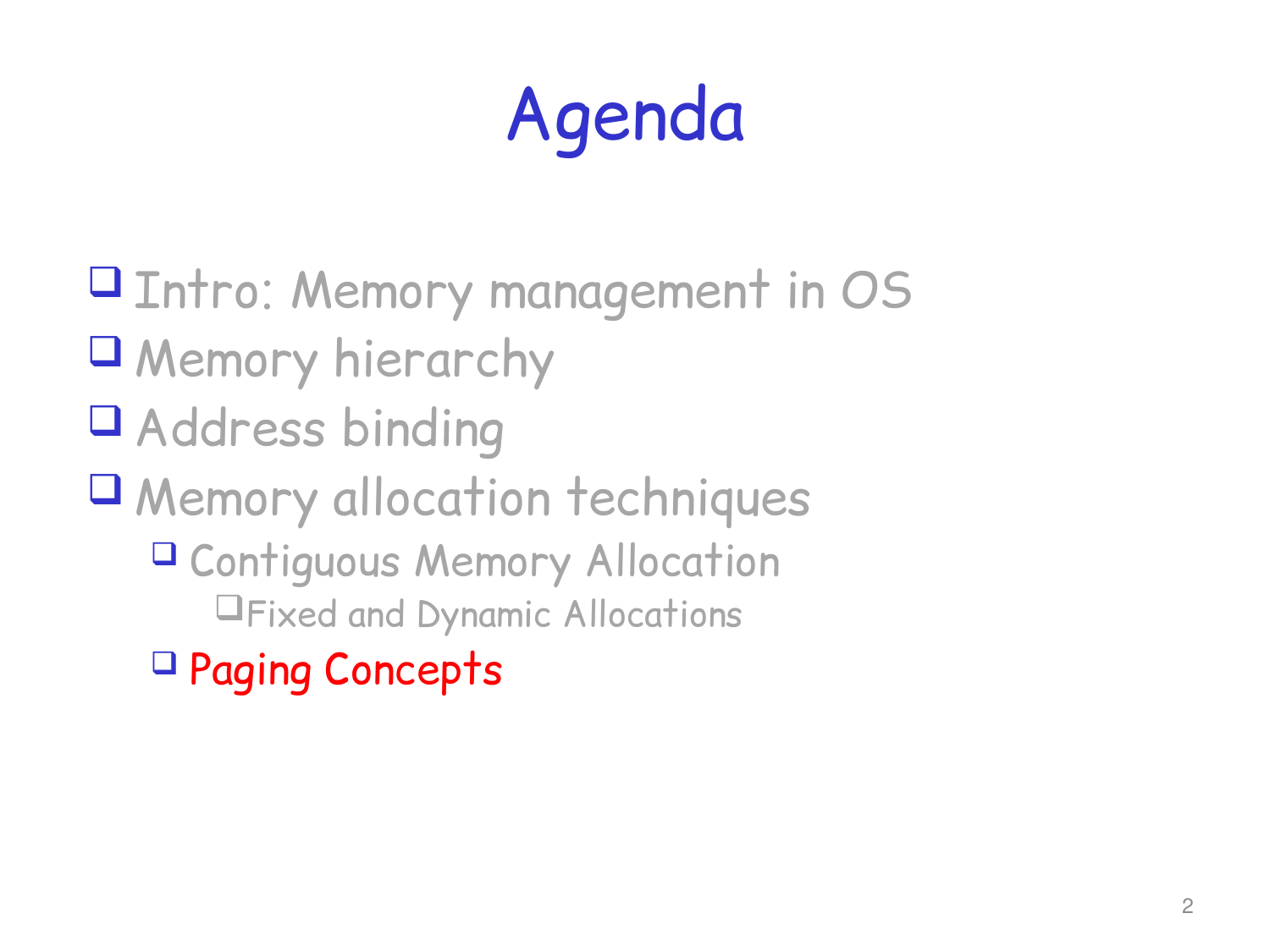

# Agenda
Intro: Memory management in OS
Memory hierarchy
Address binding
Memory allocation techniques
Contiguous Memory Allocation
Fixed and Dynamic Allocations
Paging Concepts
2